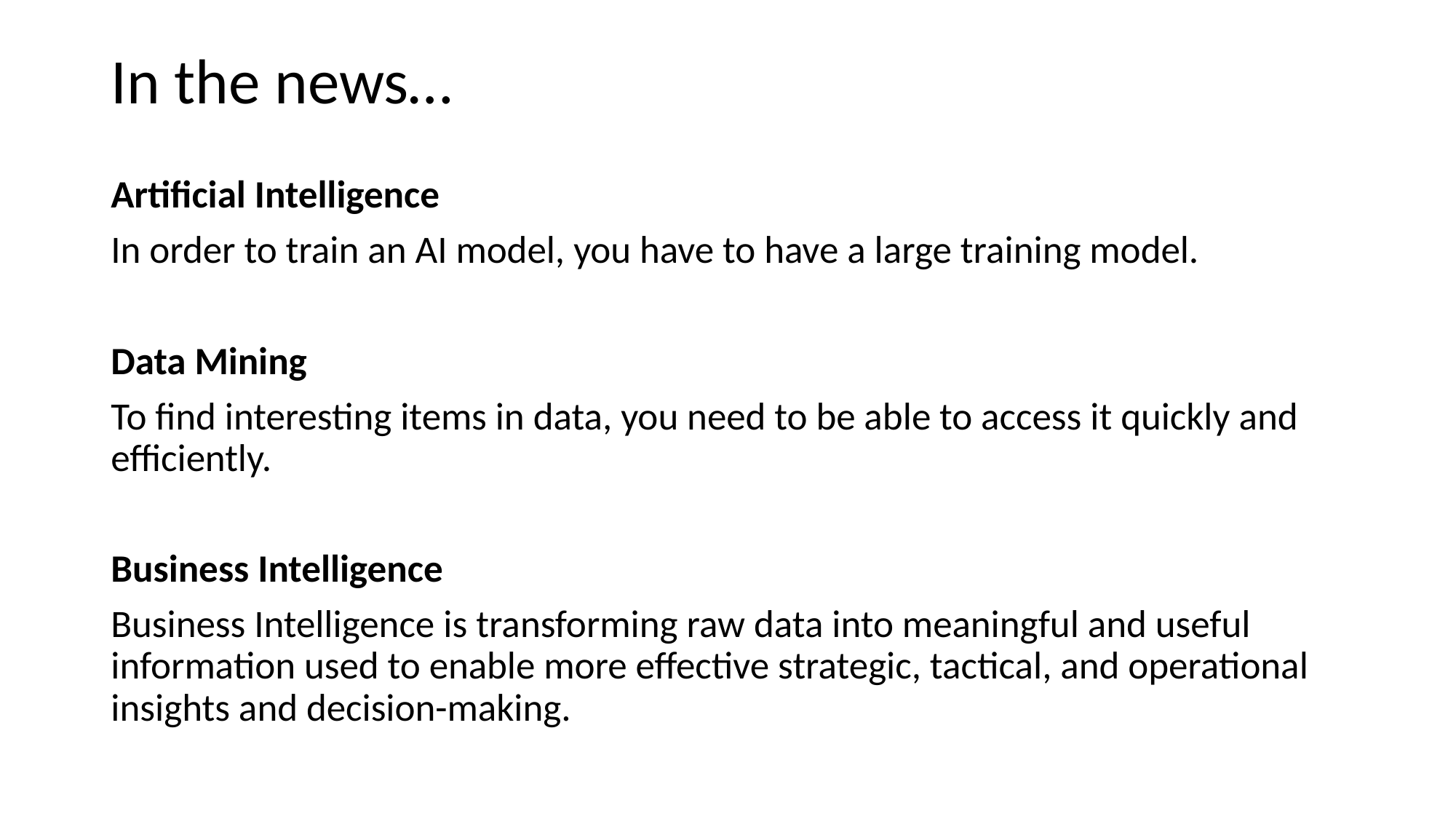

# In the news…
Artificial Intelligence
In order to train an AI model, you have to have a large training model.

Data Mining
To find interesting items in data, you need to be able to access it quickly and efficiently.

Business Intelligence
Business Intelligence is transforming raw data into meaningful and useful information used to enable more effective strategic, tactical, and operational insights and decision-making.